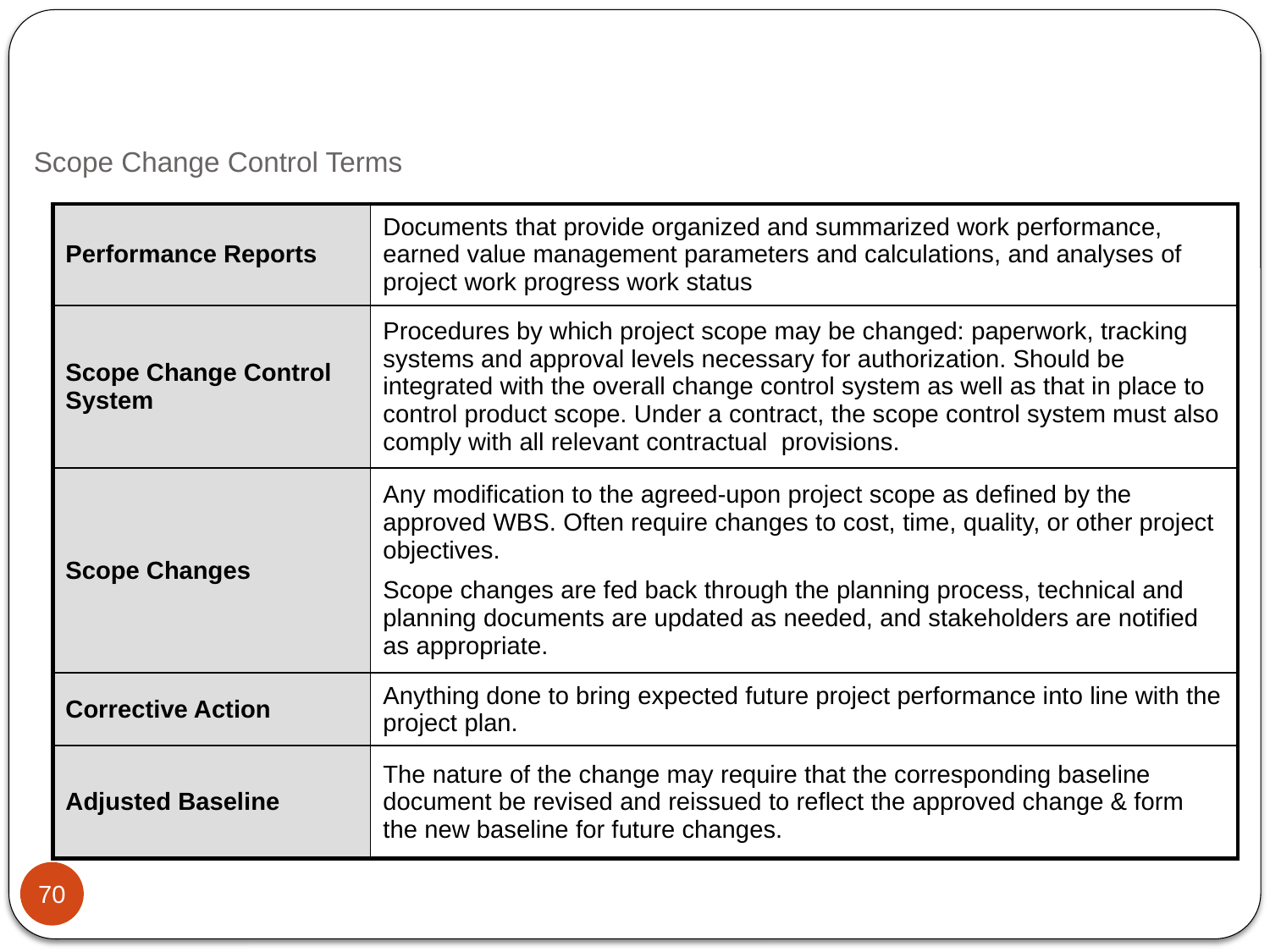

# Scope Change Control Terms
| Performance Reports | Documents that provide organized and summarized work performance, earned value management parameters and calculations, and analyses of project work progress work status |
| --- | --- |
| Scope Change Control System | Procedures by which project scope may be changed: paperwork, tracking systems and approval levels necessary for authorization. Should be integrated with the overall change control system as well as that in place to control product scope. Under a contract, the scope control system must also comply with all relevant contractual provisions. |
| Scope Changes | Any modification to the agreed-upon project scope as defined by the approved WBS. Often require changes to cost, time, quality, or other project objectives. Scope changes are fed back through the planning process, technical and planning documents are updated as needed, and stakeholders are notified as appropriate. |
| Corrective Action | Anything done to bring expected future project performance into line with the project plan. |
| Adjusted Baseline | The nature of the change may require that the corresponding baseline document be revised and reissued to reflect the approved change & form the new baseline for future changes. |
70